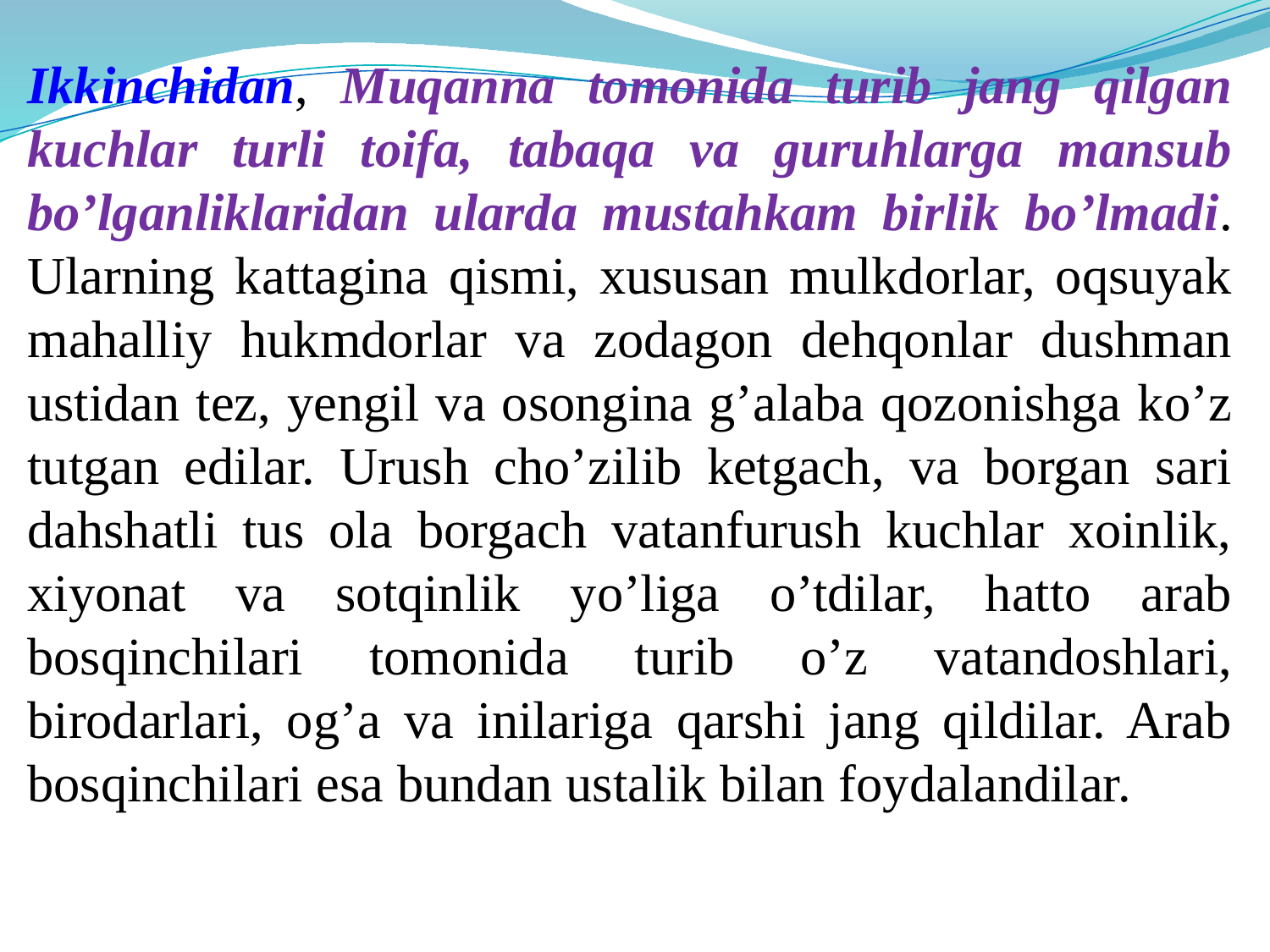

Ikkinchidan, Muqanna tomonida turib jang qilgan kuchlar turli toifa, tabaqa va guruhlarga mansub bo’lganliklaridan ularda mustahkam birlik bo’lmadi. Ularning kattagina qismi, xususan mulkdorlar, oqsuyak mahalliy hukmdorlar va zodagon dehqonlar dushman ustidan tez, yengil va osongina g’alaba qozonishga ko’z tutgan edilar. Urush cho’zilib ketgach, va borgan sari dahshatli tus ola borgach vatanfurush kuchlar xoinlik, xiyonat va sotqinlik yo’liga o’tdilar, hatto arab bosqinchilari tomonida turib o’z vatandoshlari, birodarlari, og’a va inilariga qarshi jang qildilar. Arab bosqinchilari esa bundan ustalik bilan foydalandilar.